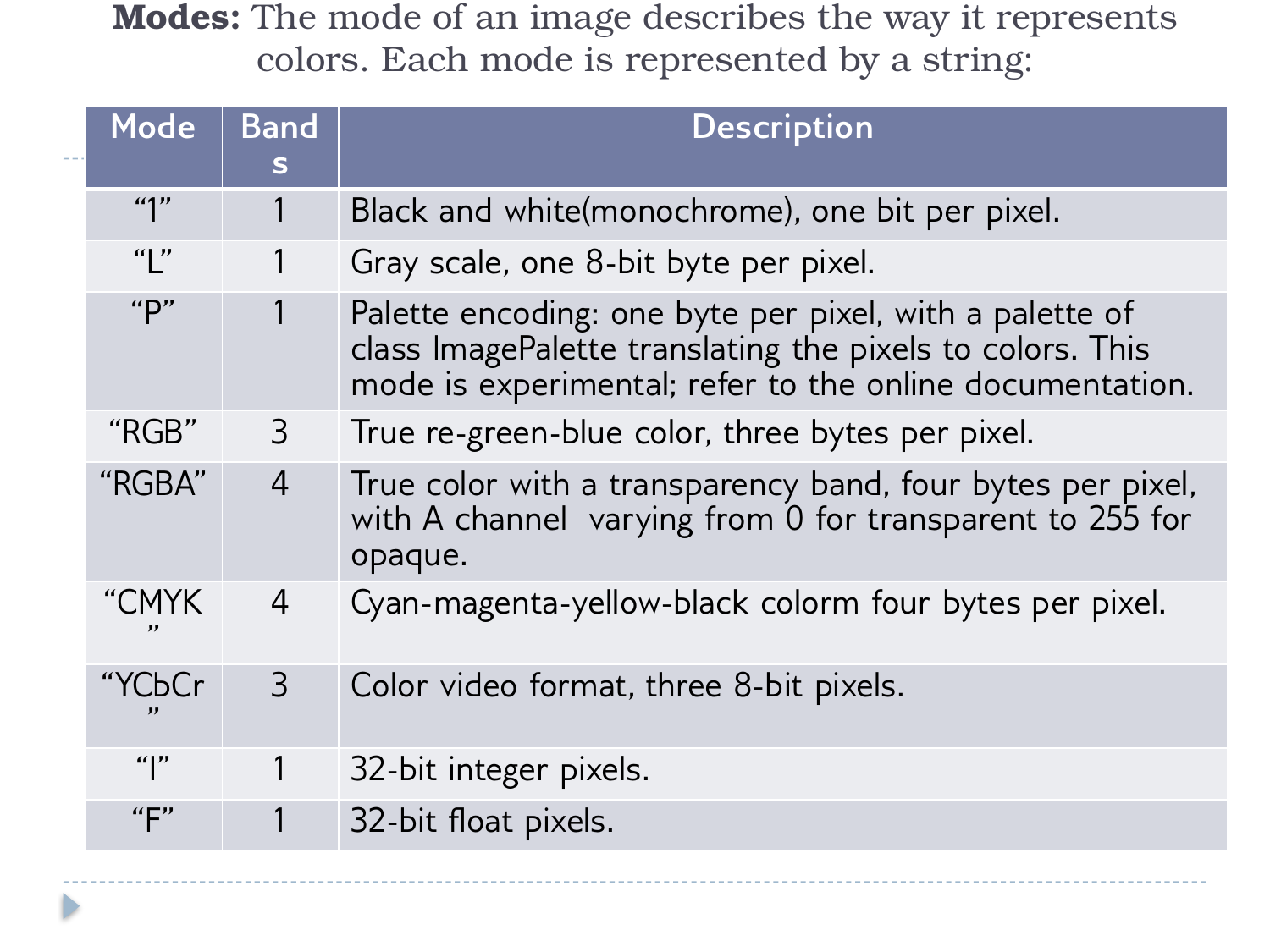

# Modes: The mode of an image describes the way it represents colors. Each mode is represented by a string:
| Mode | Bands | Description |
| --- | --- | --- |
| “1” | 1 | Black and white(monochrome), one bit per pixel. |
| “L” | 1 | Gray scale, one 8-bit byte per pixel. |
| “P” | 1 | Palette encoding: one byte per pixel, with a palette of class ImagePalette translating the pixels to colors. This mode is experimental; refer to the online documentation. |
| “RGB” | 3 | True re-green-blue color, three bytes per pixel. |
| “RGBA” | 4 | True color with a transparency band, four bytes per pixel, with A channel varying from 0 for transparent to 255 for opaque. |
| “CMYK” | 4 | Cyan-magenta-yellow-black colorm four bytes per pixel. |
| “YCbCr” | 3 | Color video format, three 8-bit pixels. |
| “I” | 1 | 32-bit integer pixels. |
| “F” | 1 | 32-bit float pixels. |